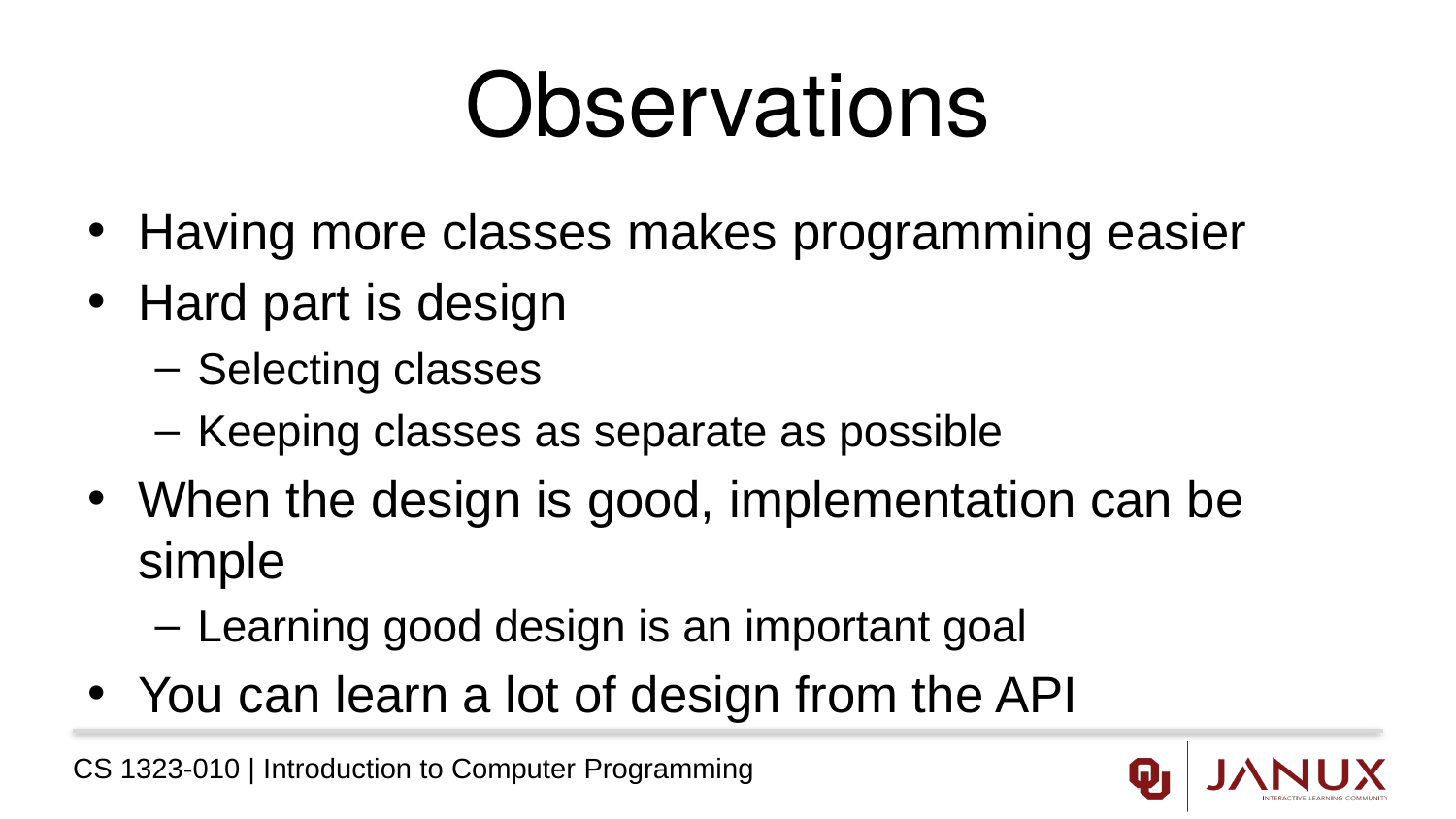

# Observations
Having more classes makes programming easier
Hard part is design
Selecting classes
Keeping classes as separate as possible
When the design is good, implementation can be simple
Learning good design is an important goal
You can learn a lot of design from the API